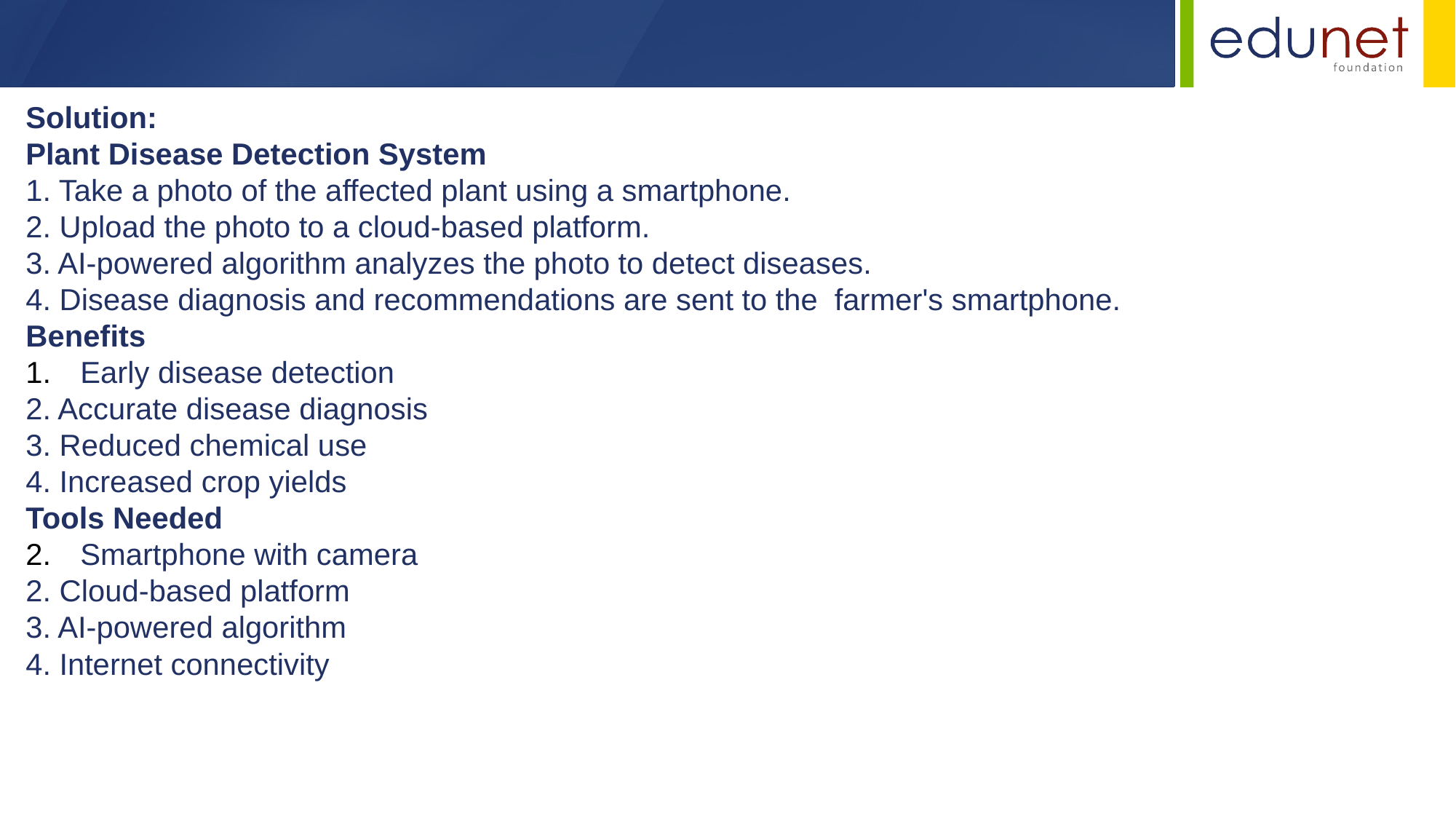

Solution:
Plant Disease Detection System
1. Take a photo of the affected plant using a smartphone.
2. Upload the photo to a cloud-based platform.
3. AI-powered algorithm analyzes the photo to detect diseases.
4. Disease diagnosis and recommendations are sent to the  farmer's smartphone.
Benefits
Early disease detection
2. Accurate disease diagnosis
3. Reduced chemical use
4. Increased crop yields
Tools Needed
Smartphone with camera
2. Cloud-based platform
3. AI-powered algorithm
4. Internet connectivity